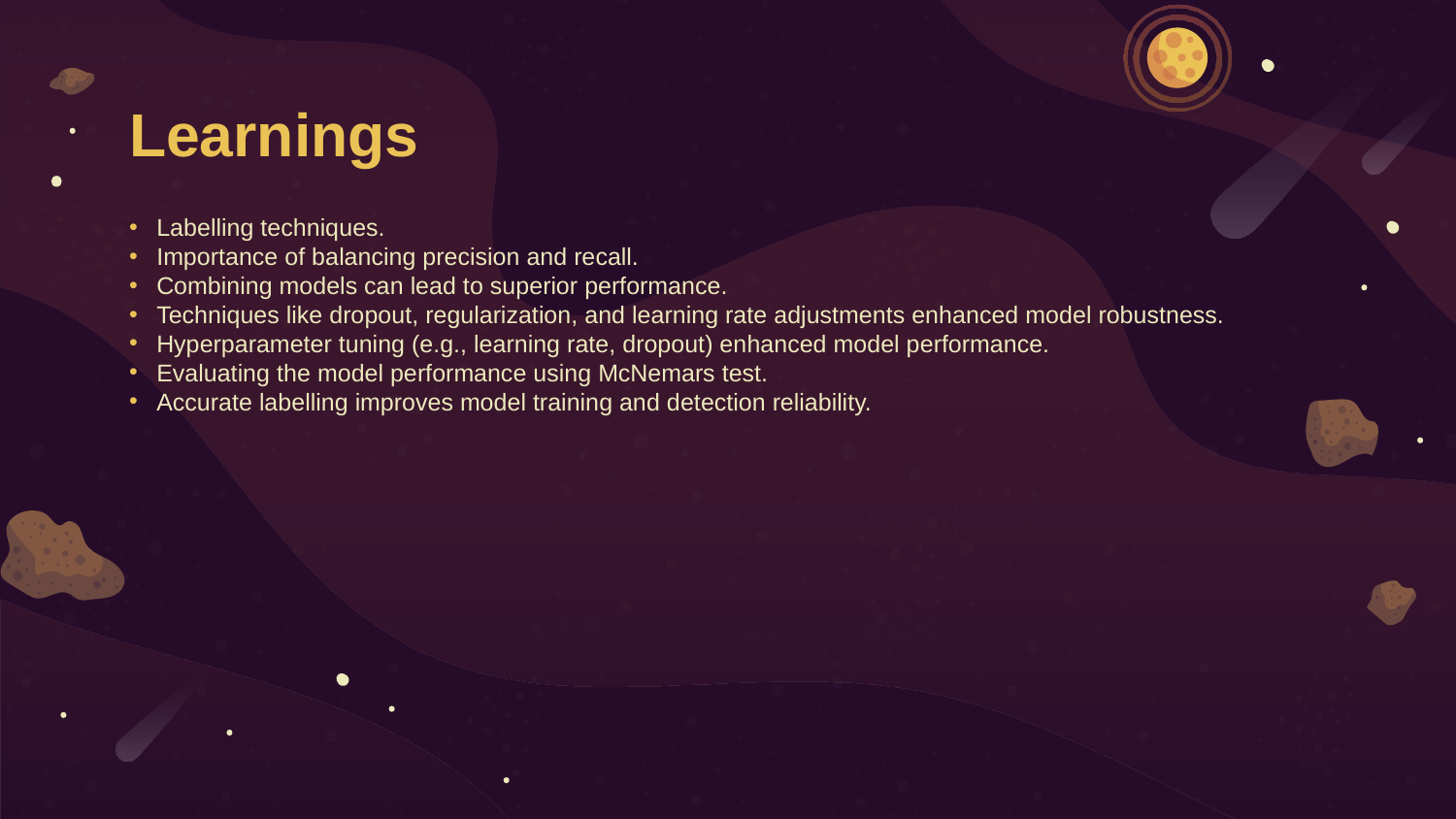

# Learnings
Labelling techniques.
Importance of balancing precision and recall.
Combining models can lead to superior performance.
Techniques like dropout, regularization, and learning rate adjustments enhanced model robustness.
Hyperparameter tuning (e.g., learning rate, dropout) enhanced model performance.
Evaluating the model performance using McNemars test.
Accurate labelling improves model training and detection reliability.